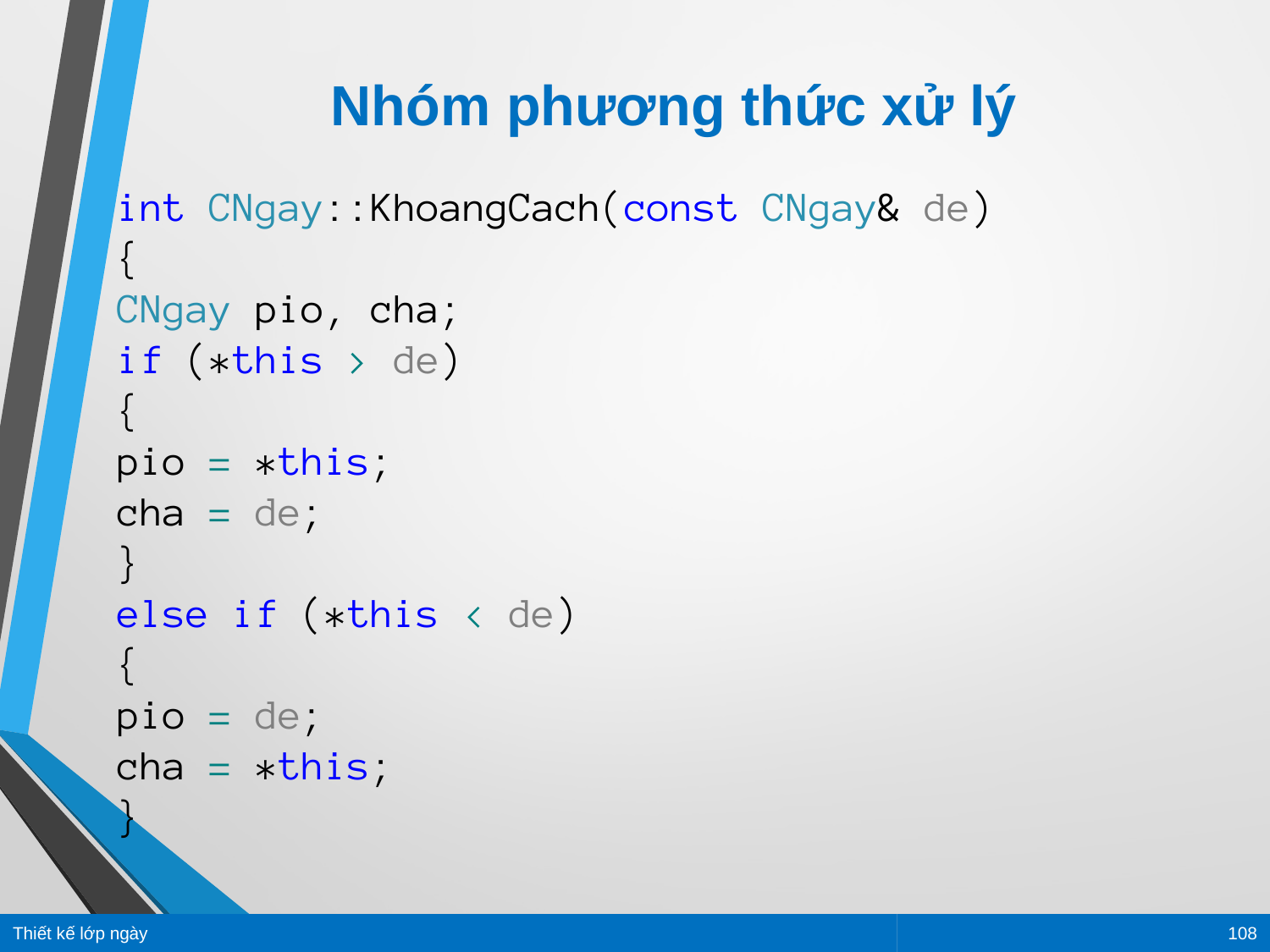

Nhóm phương thức xử lý
int CNgay::KhoangCach(const CNgay& de)
{
CNgay pio, cha;
if (*this > de)
{
pio = *this;
cha = de;
}
else if (*this < de)
{
pio = de;
cha = *this;
}
Thiết kế lớp ngày
108